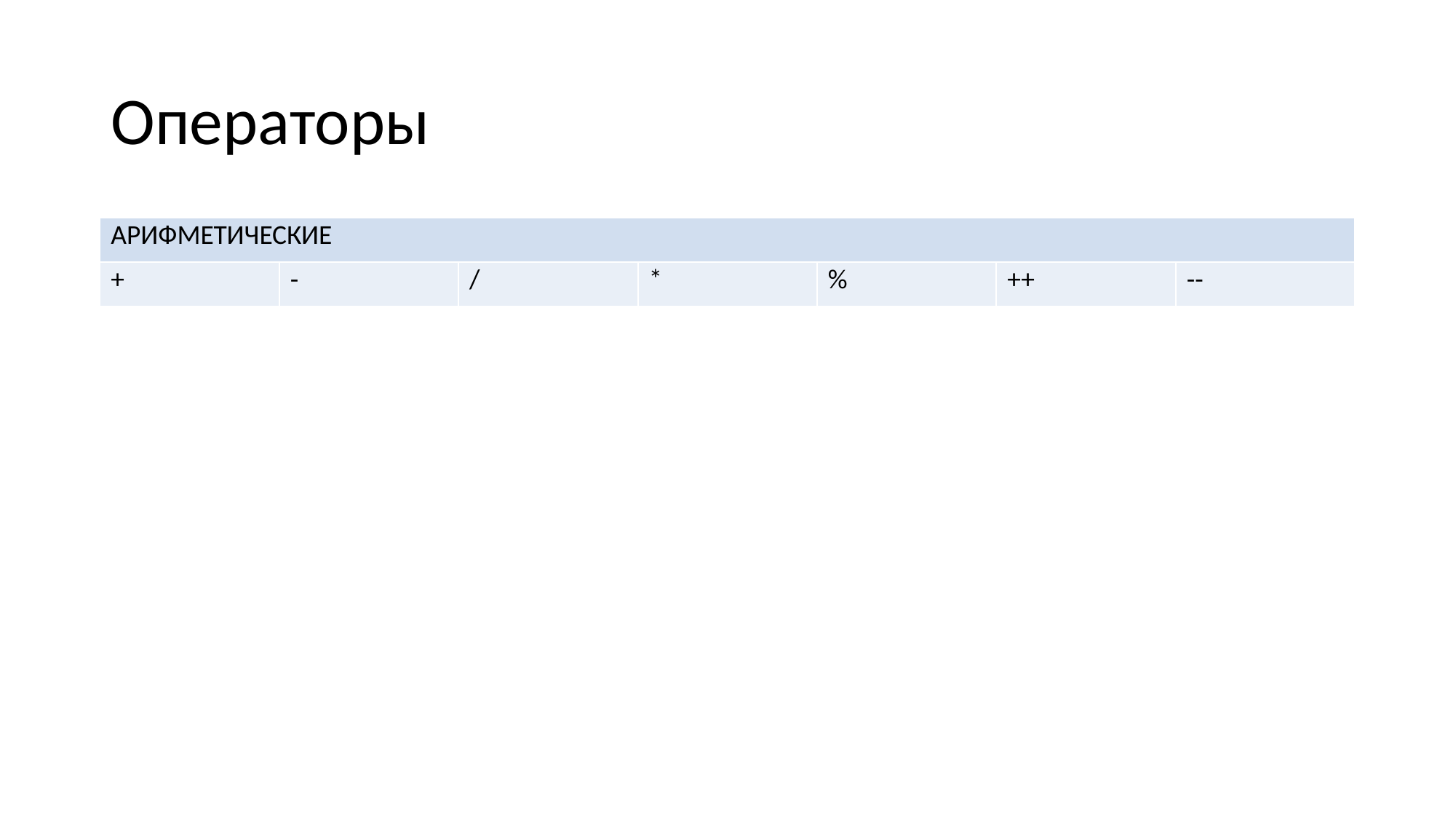

# Операторы
| АРИФМЕТИЧЕСКИЕ |  |  |  |  |  |  |
| --- | --- | --- | --- | --- | --- | --- |
| + | - | / | \* | % | ++ | -- |